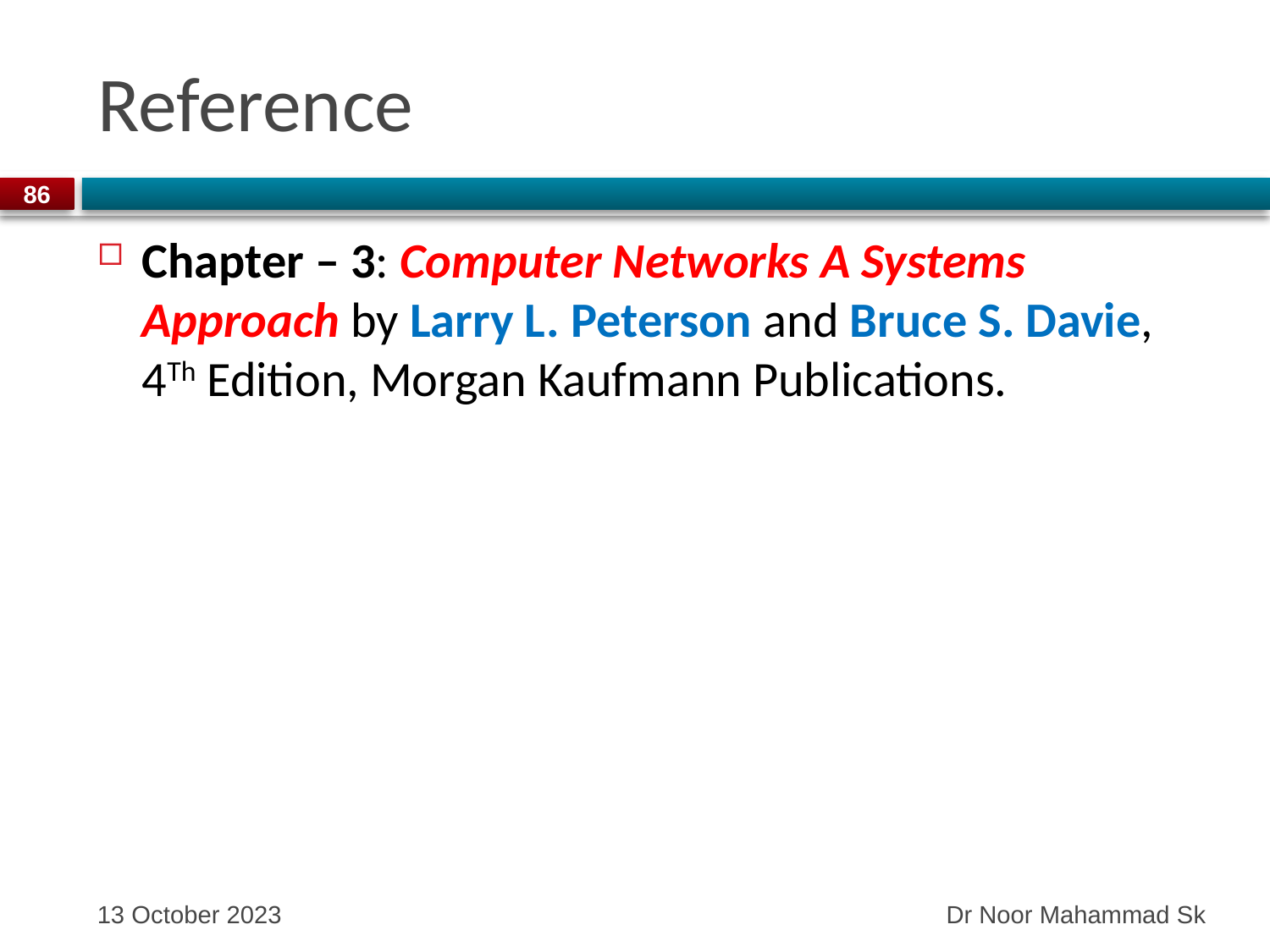

# Reference
86
Chapter – 3: Computer Networks A Systems Approach by Larry L. Peterson and Bruce S. Davie, 4Th Edition, Morgan Kaufmann Publications.
Dr Noor Mahammad Sk
13 October 2023